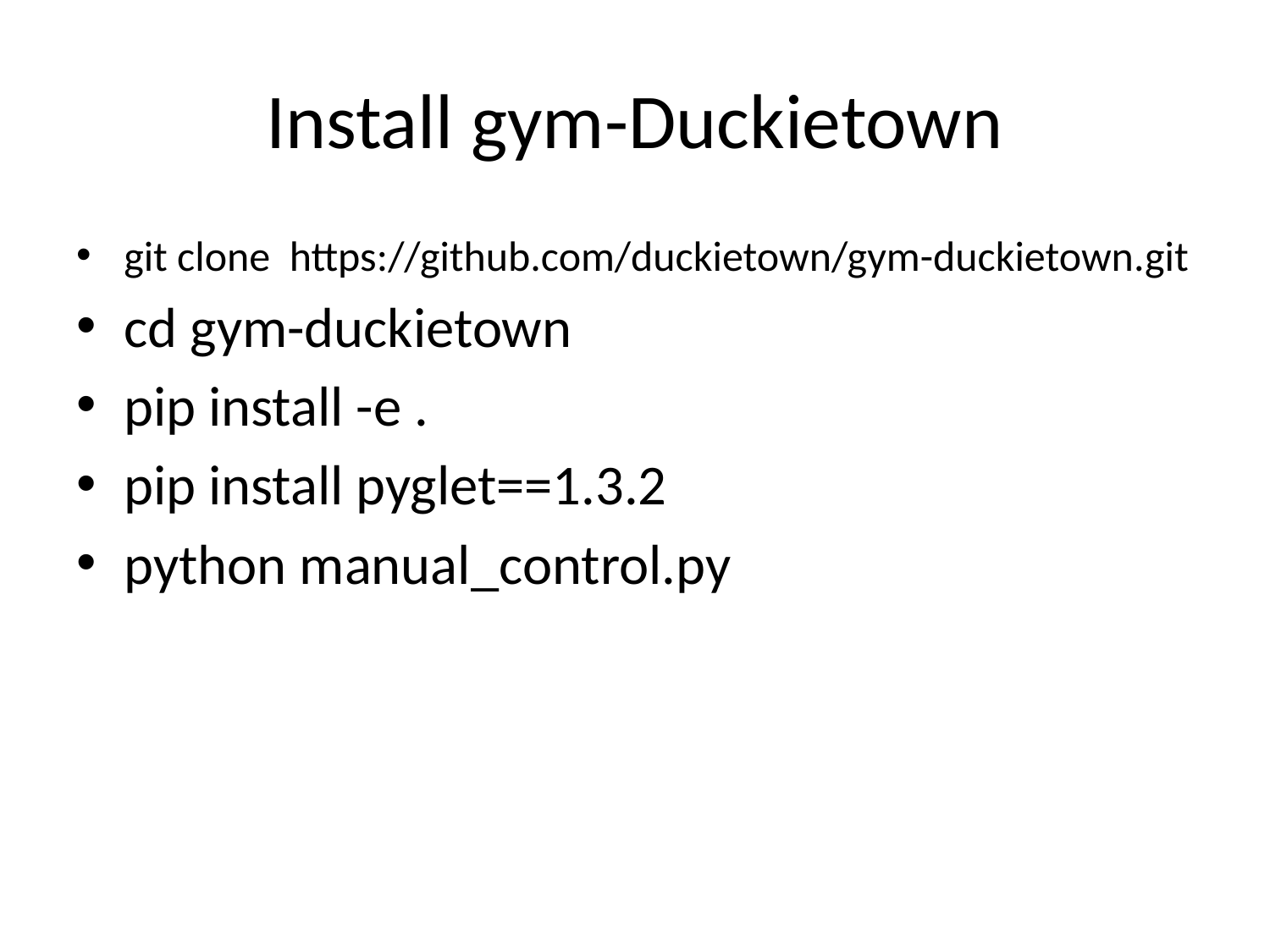

# Install gym-Duckietown
git clone  https://github.com/duckietown/gym-duckietown.git
cd gym-duckietown
pip install -e .
pip install pyglet==1.3.2
python manual_control.py